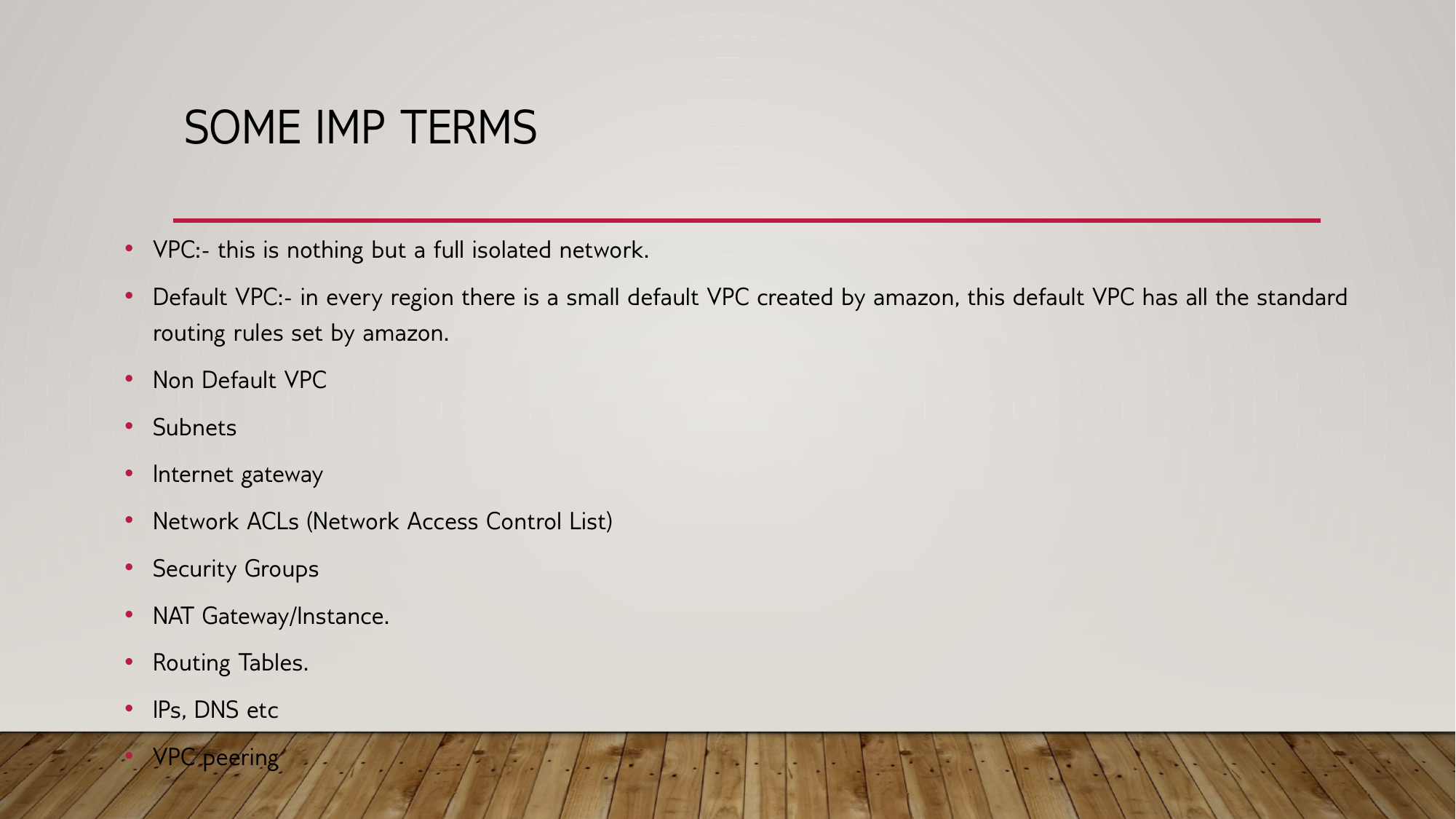

# Some IMP terms
VPC:- this is nothing but a full isolated network.
Default VPC:- in every region there is a small default VPC created by amazon, this default VPC has all the standard routing rules set by amazon.
Non Default VPC
Subnets
Internet gateway
Network ACLs (Network Access Control List)
Security Groups
NAT Gateway/Instance.
Routing Tables.
IPs, DNS etc
VPC peering